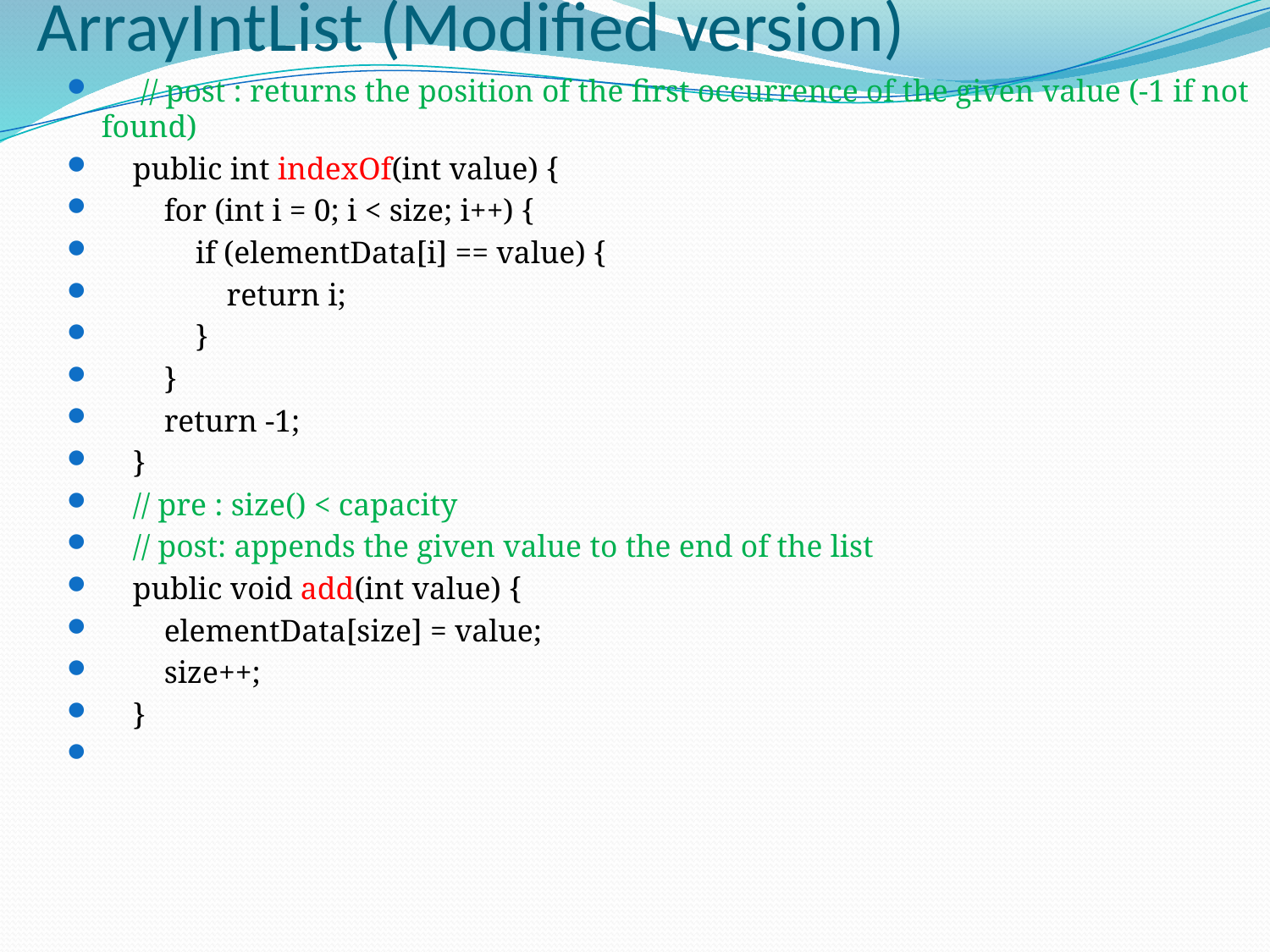

# ArrayIntList (Modified version)
     // post : returns the position of the first occurrence of the given value (-1 if not found)
    public int indexOf(int value) {
        for (int i = 0; i < size; i++) {
            if (elementData[i] == value) {
                return i;
            }
        }
        return -1;
    }
    // pre : size() < capacity
    // post: appends the given value to the end of the list
    public void add(int value) {
        elementData[size] = value;
        size++;
    }